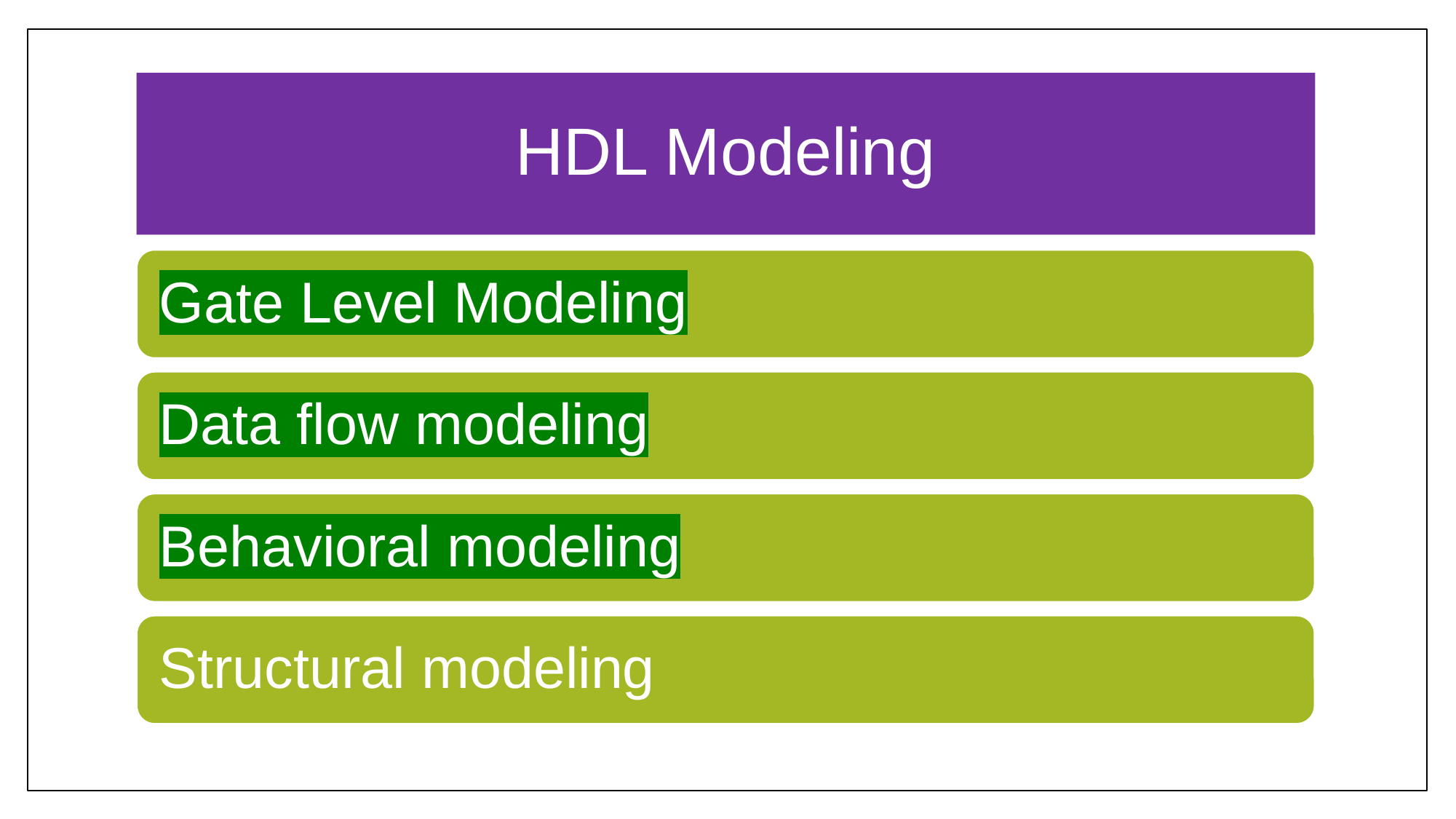

# HDL Modeling

Gate Level Modeling

Data flow modeling

Behavioral modeling

Structural modeling